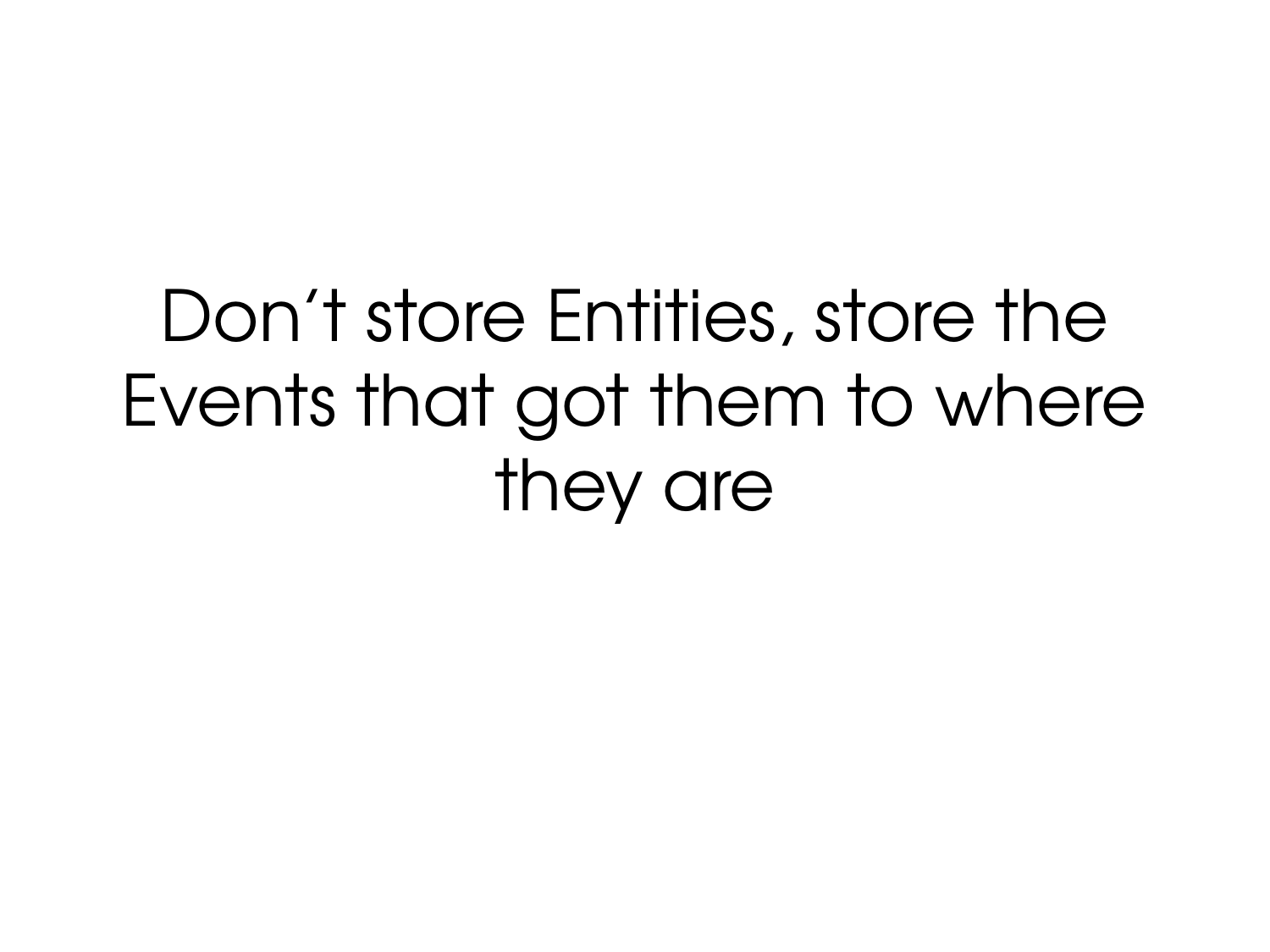

# Don’t store Entities, store the Events that got them to where they are